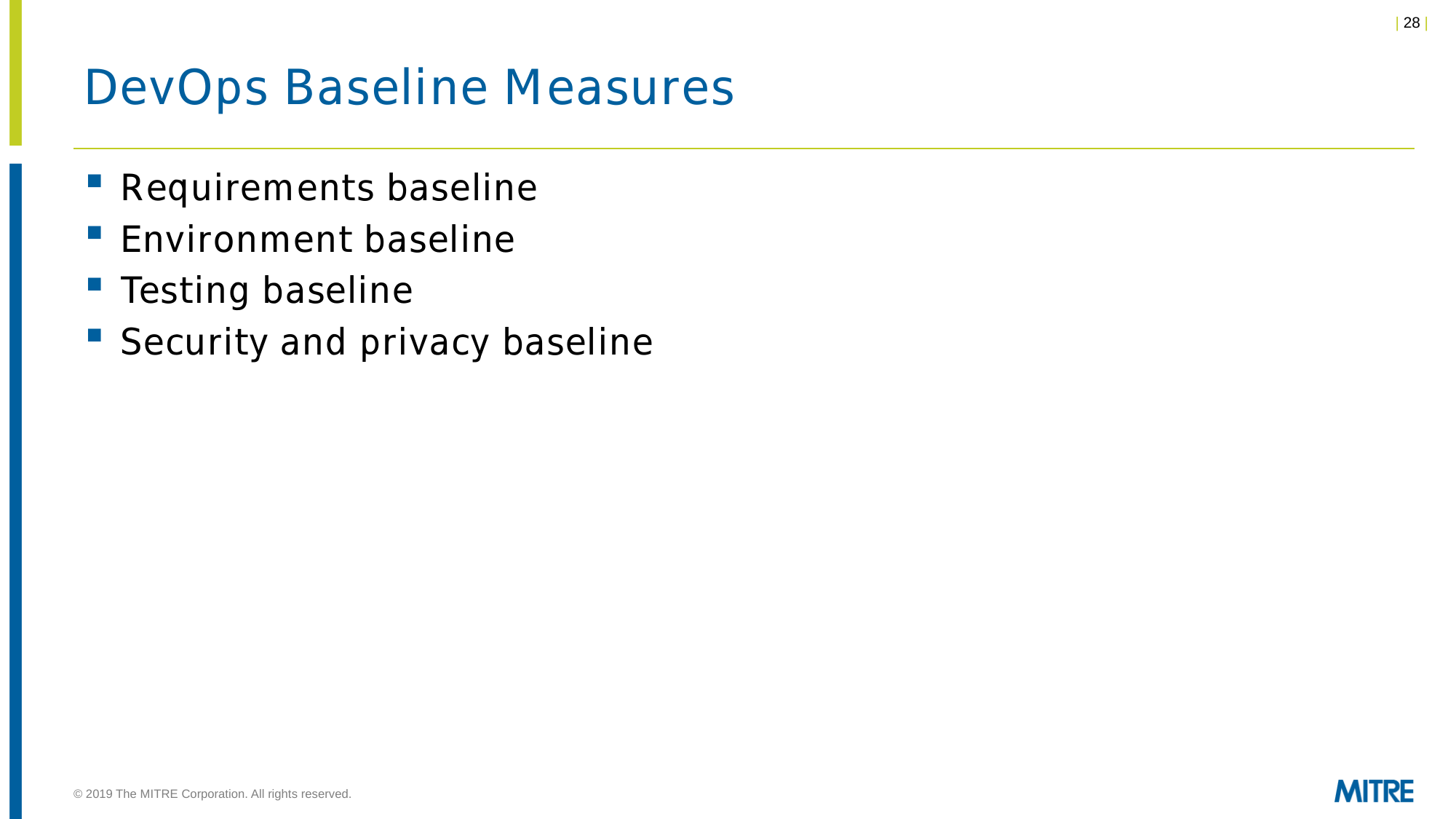

# DevOps Baseline Measures
Requirements baseline
Environment baseline
Testing baseline
Security and privacy baseline

© 2019 The MITRE Corporation. All rights reserved.